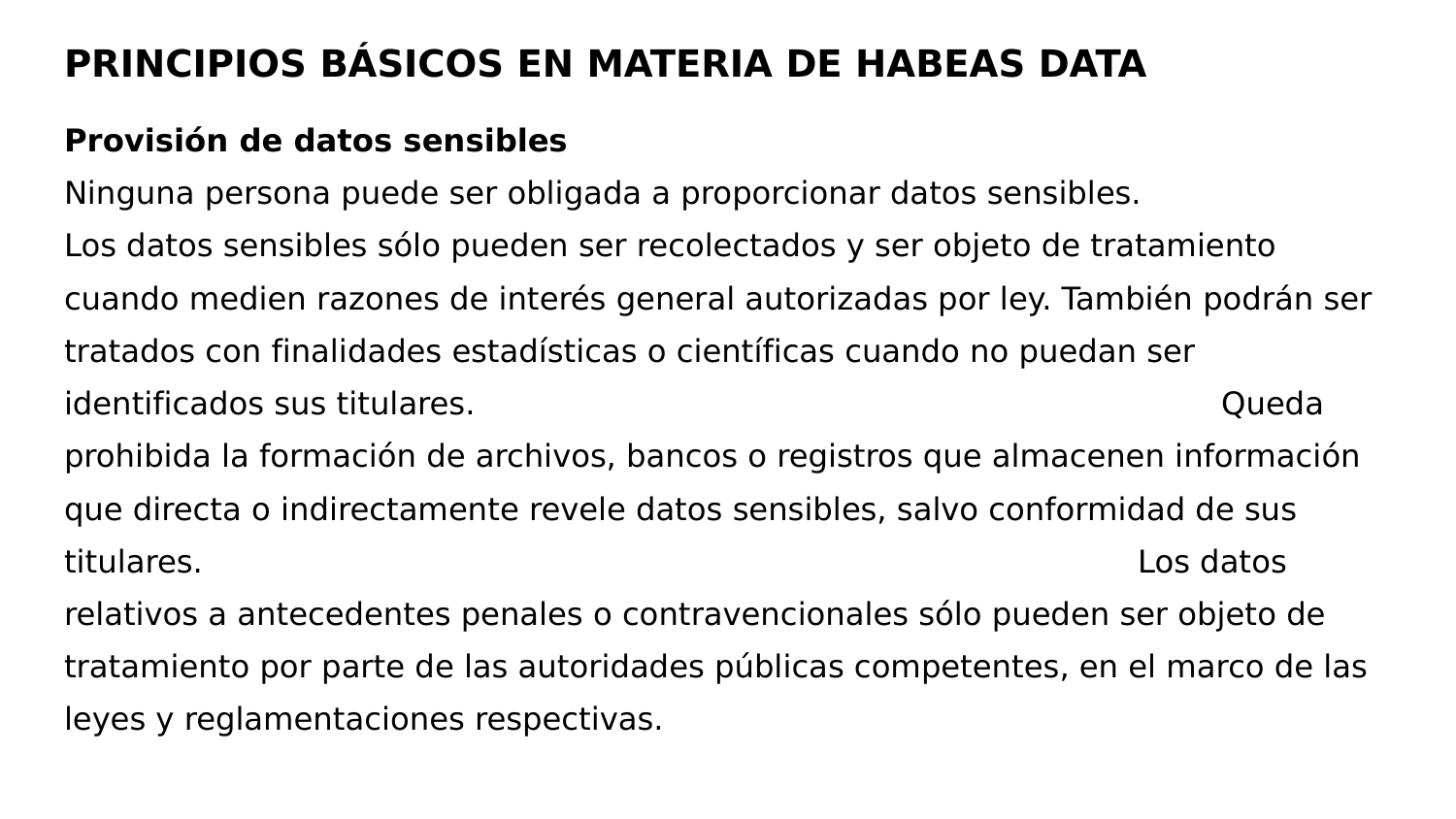

# PRINCIPIOS BÁSICOS EN MATERIA DE HABEAS DATA
Provisión de datos sensibles                                                                      Ninguna persona puede ser obligada a proporcionar datos sensibles.                     Los datos sensibles sólo pueden ser recolectados y ser objeto de tratamiento cuando medien razones de interés general autorizadas por ley. También podrán ser tratados con finalidades estadísticas o científicas cuando no puedan ser identificados sus titulares.                                                                           Queda prohibida la formación de archivos, bancos o registros que almacenen información que directa o indirectamente revele datos sensibles, salvo conformidad de sus titulares.                                                                                              Los datos relativos a antecedentes penales o contravencionales sólo pueden ser objeto de tratamiento por parte de las autoridades públicas competentes, en el marco de las leyes y reglamentaciones respectivas.